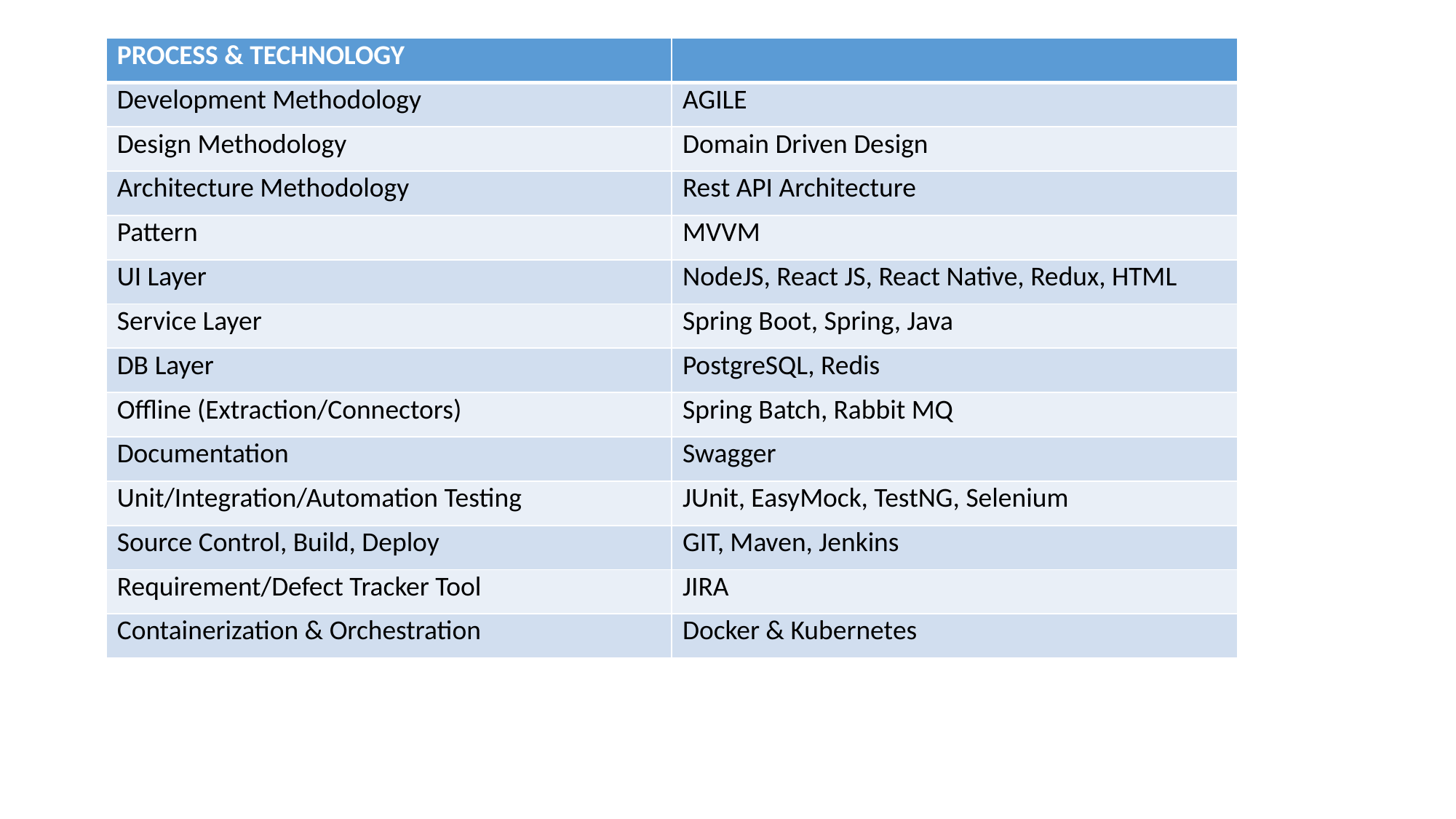

| PROCESS & TECHNOLOGY |  |
| --- | --- |
| Development Methodology | AGILE |
| Design Methodology | Domain Driven Design |
| Architecture Methodology | Rest API Architecture |
| Pattern | MVVM |
| UI Layer | NodeJS, React JS, React Native, Redux, HTML |
| Service Layer | Spring Boot, Spring, Java |
| DB Layer | PostgreSQL, Redis |
| Offline (Extraction/Connectors) | Spring Batch, Rabbit MQ |
| Documentation | Swagger |
| Unit/Integration/Automation Testing | JUnit, EasyMock, TestNG, Selenium |
| Source Control, Build, Deploy | GIT, Maven, Jenkins |
| Requirement/Defect Tracker Tool | JIRA |
| Containerization & Orchestration | Docker & Kubernetes |